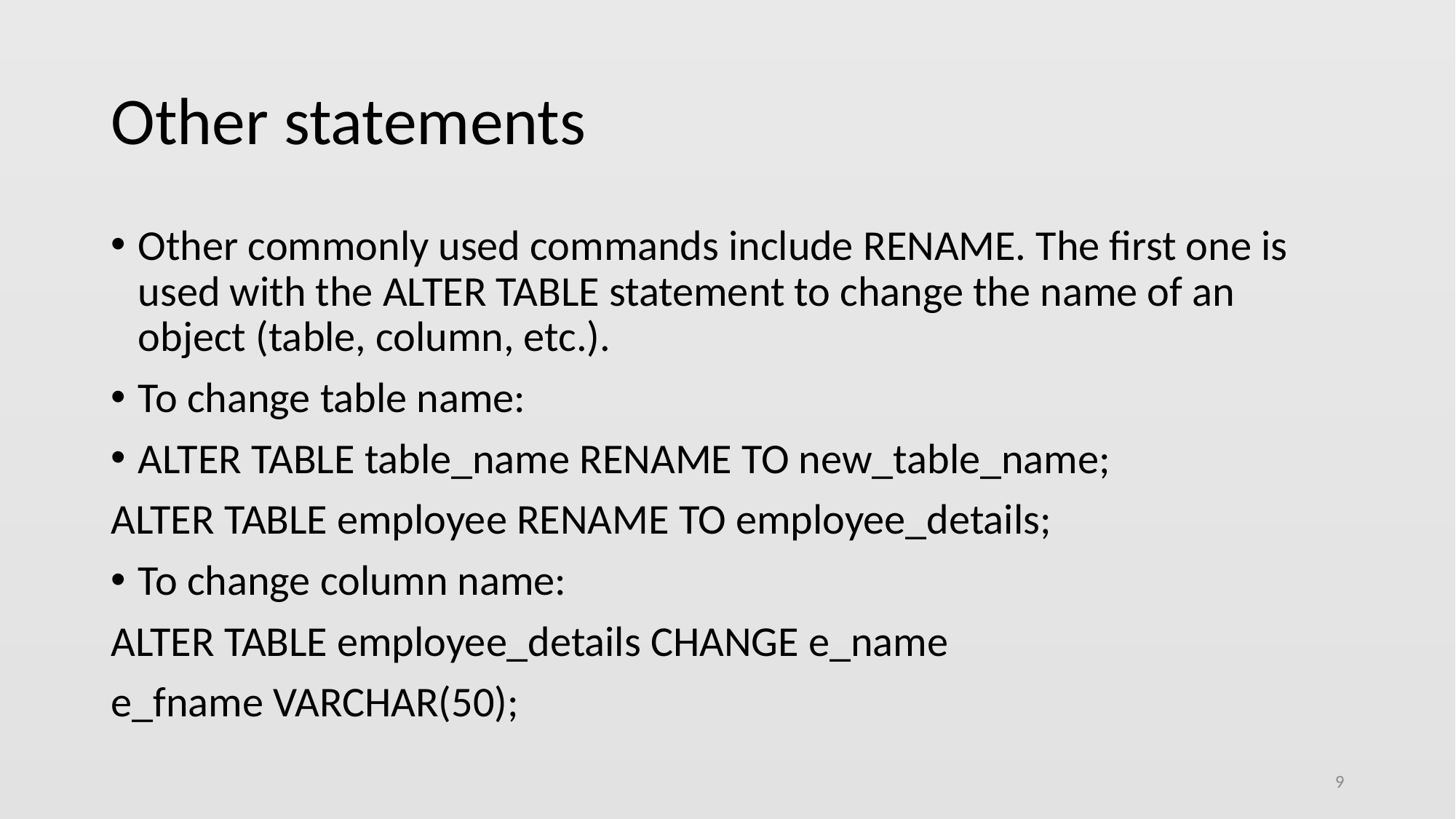

# Other statements
Other commonly used commands include RENAME. The first one is used with the ALTER TABLE statement to change the name of an object (table, column, etc.).
To change table name:
ALTER TABLE table_name RENAME TO new_table_name;
ALTER TABLE employee RENAME TO employee_details;
To change column name:
ALTER TABLE employee_details CHANGE e_name
e_fname VARCHAR(50);

9